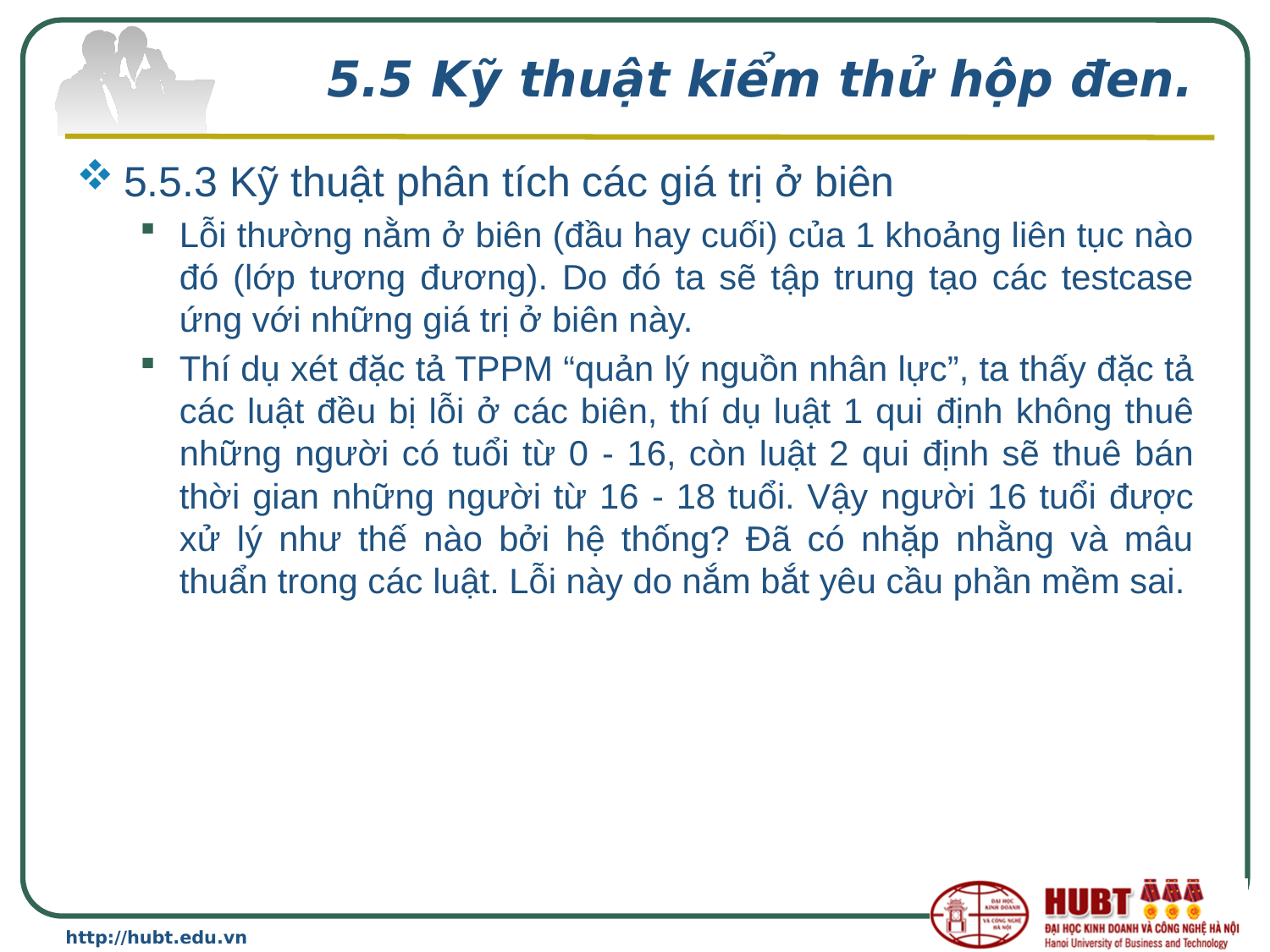

# 5.5 Kỹ thuật kiểm thử hộp đen.
5.5.3 Kỹ thuật phân tích các giá trị ở biên
Lỗi thường nằm ở biên (đầu hay cuối) của 1 khoảng liên tục nào đó (lớp tương đương). Do đó ta sẽ tập trung tạo các testcase ứng với những giá trị ở biên này.
Thí dụ xét đặc tả TPPM “quản lý nguồn nhân lực”, ta thấy đặc tả các luật đều bị lỗi ở các biên, thí dụ luật 1 qui định không thuê những người có tuổi từ 0 - 16, còn luật 2 qui định sẽ thuê bán thời gian những người từ 16 - 18 tuổi. Vậy người 16 tuổi được xử lý như thế nào bởi hệ thống? Đã có nhặp nhằng và mâu thuẩn trong các luật. Lỗi này do nắm bắt yêu cầu phần mềm sai.
http://hubt.edu.vn